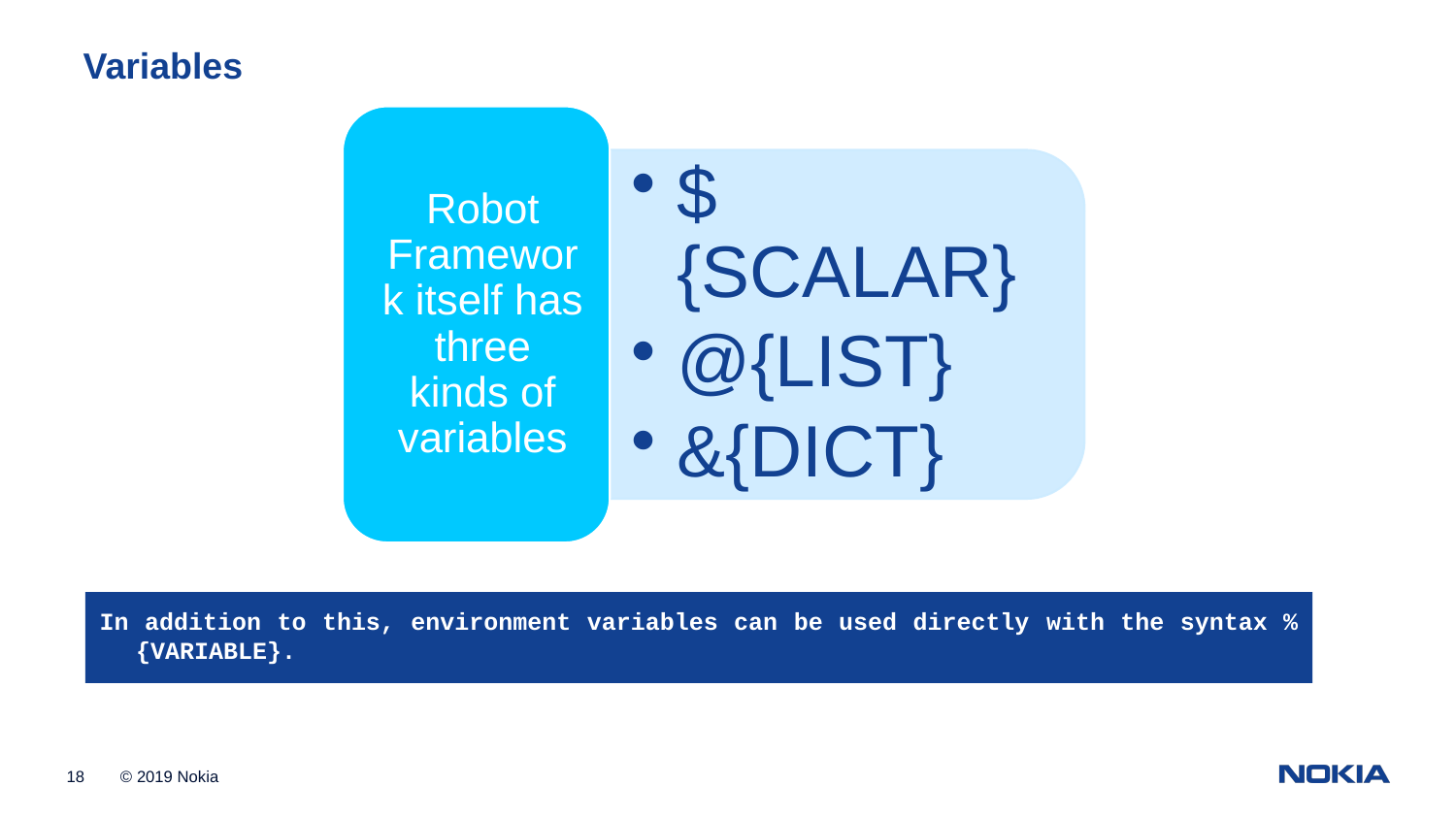

#
Variables
${SCALAR}
@{LIST}
&{DICT}
Robot Framework itself has three kinds of variables
In addition to this, environment variables can be used directly with the syntax %{VARIABLE}.